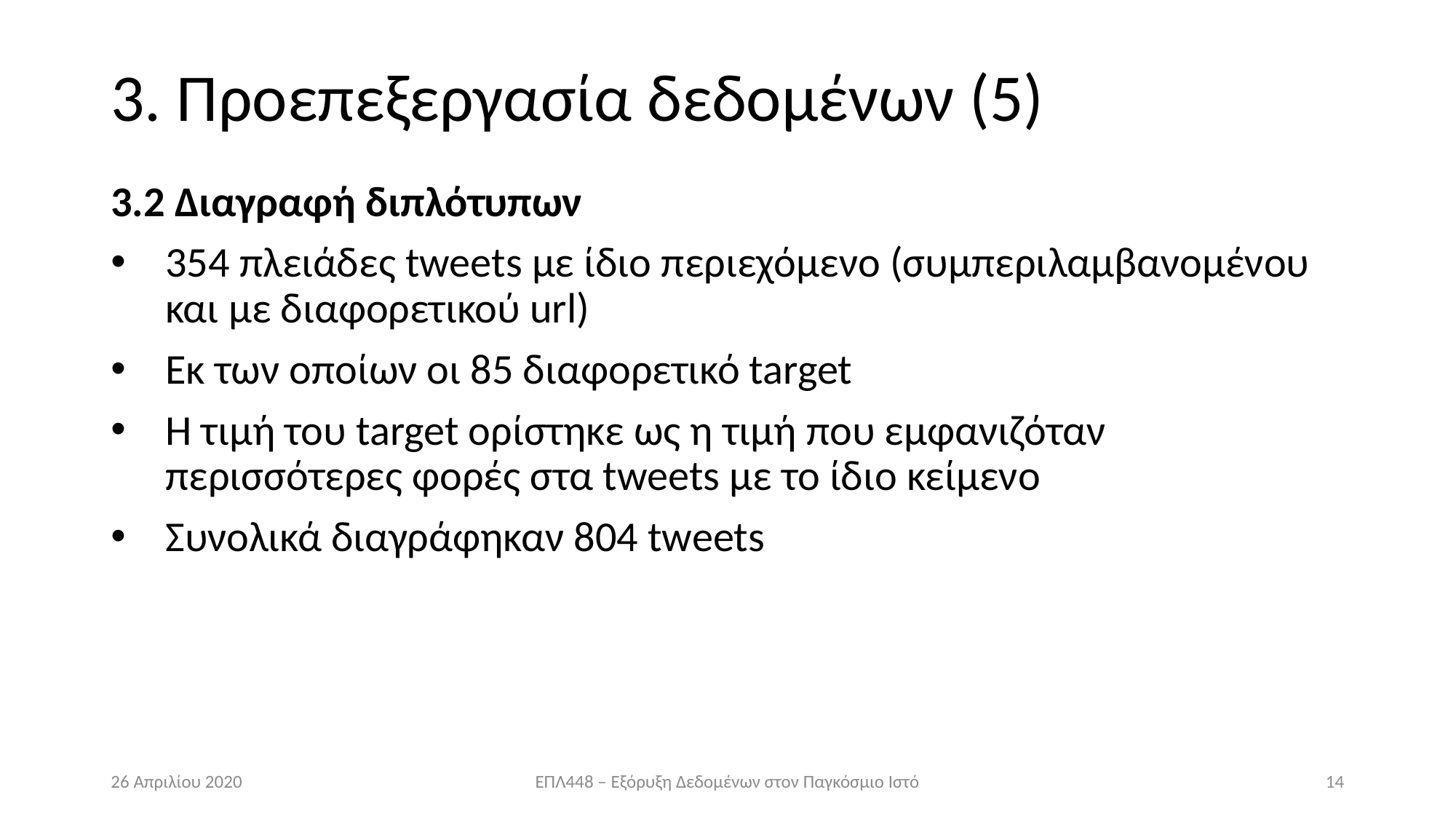

# 3. Προεπεξεργασία δεδομένων (5)
3.2 Διαγραφή διπλότυπων
354 πλειάδες tweets με ίδιο περιεχόμενο (συμπεριλαμβανομένου και με διαφορετικού url)
Εκ των οποίων οι 85 διαφορετικό target
Η τιμή του target ορίστηκε ως η τιμή που εμφανιζόταν περισσότερες φορές στα tweets με το ίδιο κείμενο
Συνολικά διαγράφηκαν 804 tweets
26 Απριλίου 2020
ΕΠΛ448 – Εξόρυξη Δεδομένων στον Παγκόσμιο Ιστό
14